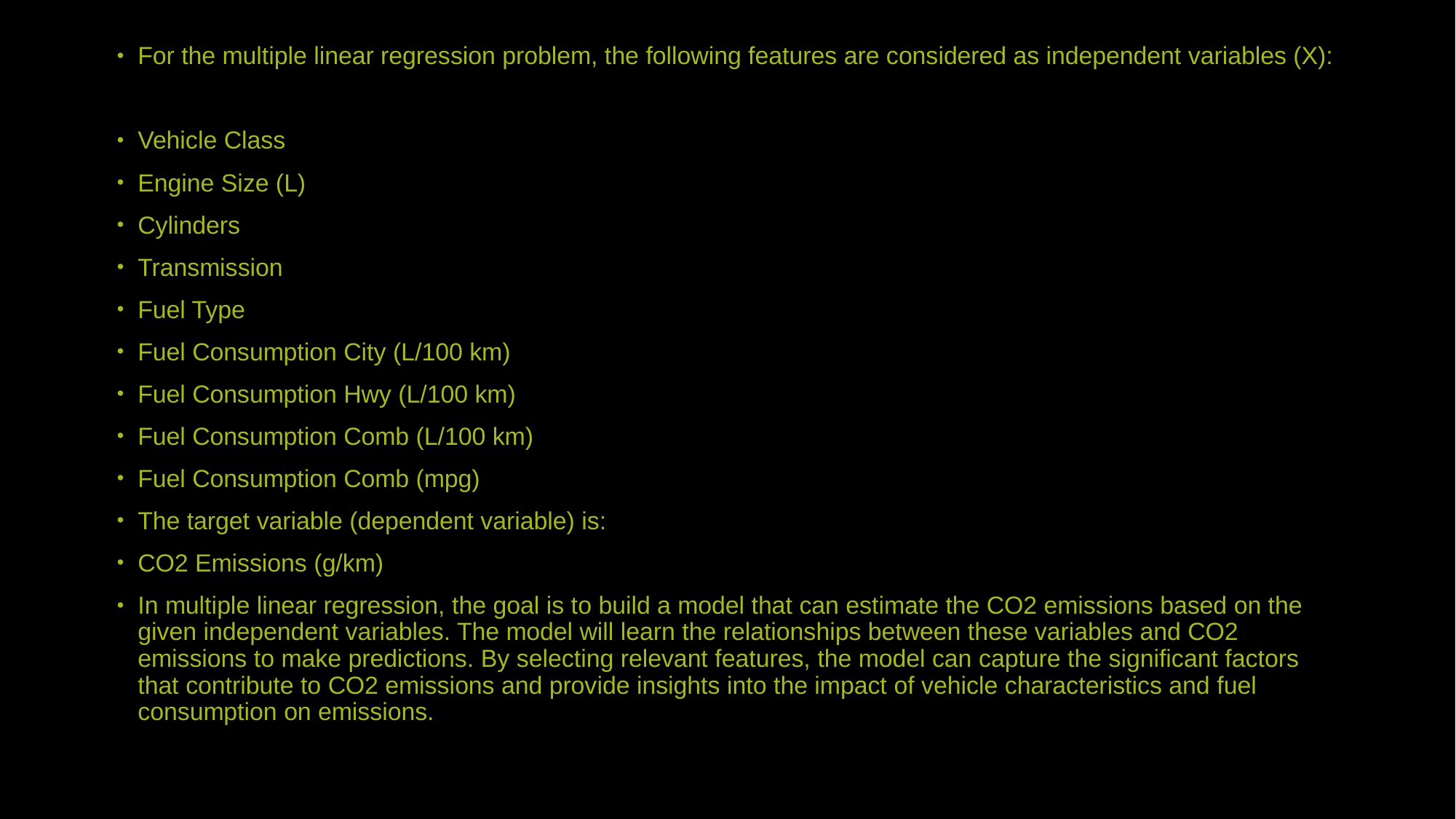

For the multiple linear regression problem, the following features are considered as independent variables (X):

Vehicle Class
Engine Size (L)
Cylinders
Transmission
Fuel Type
Fuel Consumption City (L/100 km)
Fuel Consumption Hwy (L/100 km)
Fuel Consumption Comb (L/100 km)
Fuel Consumption Comb (mpg)
The target variable (dependent variable) is:
CO2 Emissions (g/km)
In multiple linear regression, the goal is to build a model that can estimate the CO2 emissions based on the given independent variables. The model will learn the relationships between these variables and CO2 emissions to make predictions. By selecting relevant features, the model can capture the significant factors that contribute to CO2 emissions and provide insights into the impact of vehicle characteristics and fuel consumption on emissions.